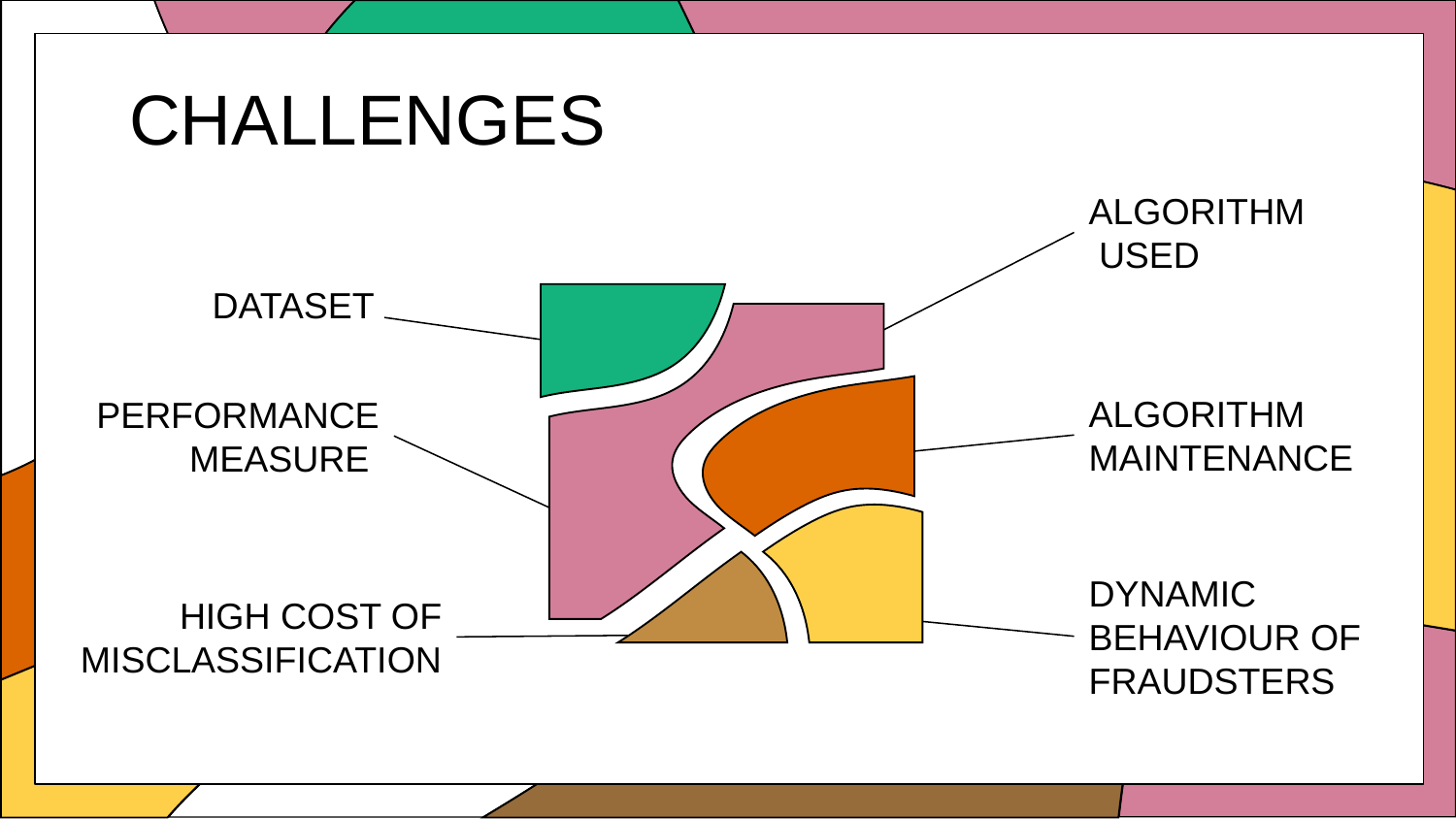

# CHALLENGES
ALGORITHM
 USED
DATASET

ALGORITHM
MAINTENANCE
PERFORMANCE MEASURE
DYNAMIC BEHAVIOUR OF FRAUDSTERS
HIGH COST OF MISCLASSIFICATION